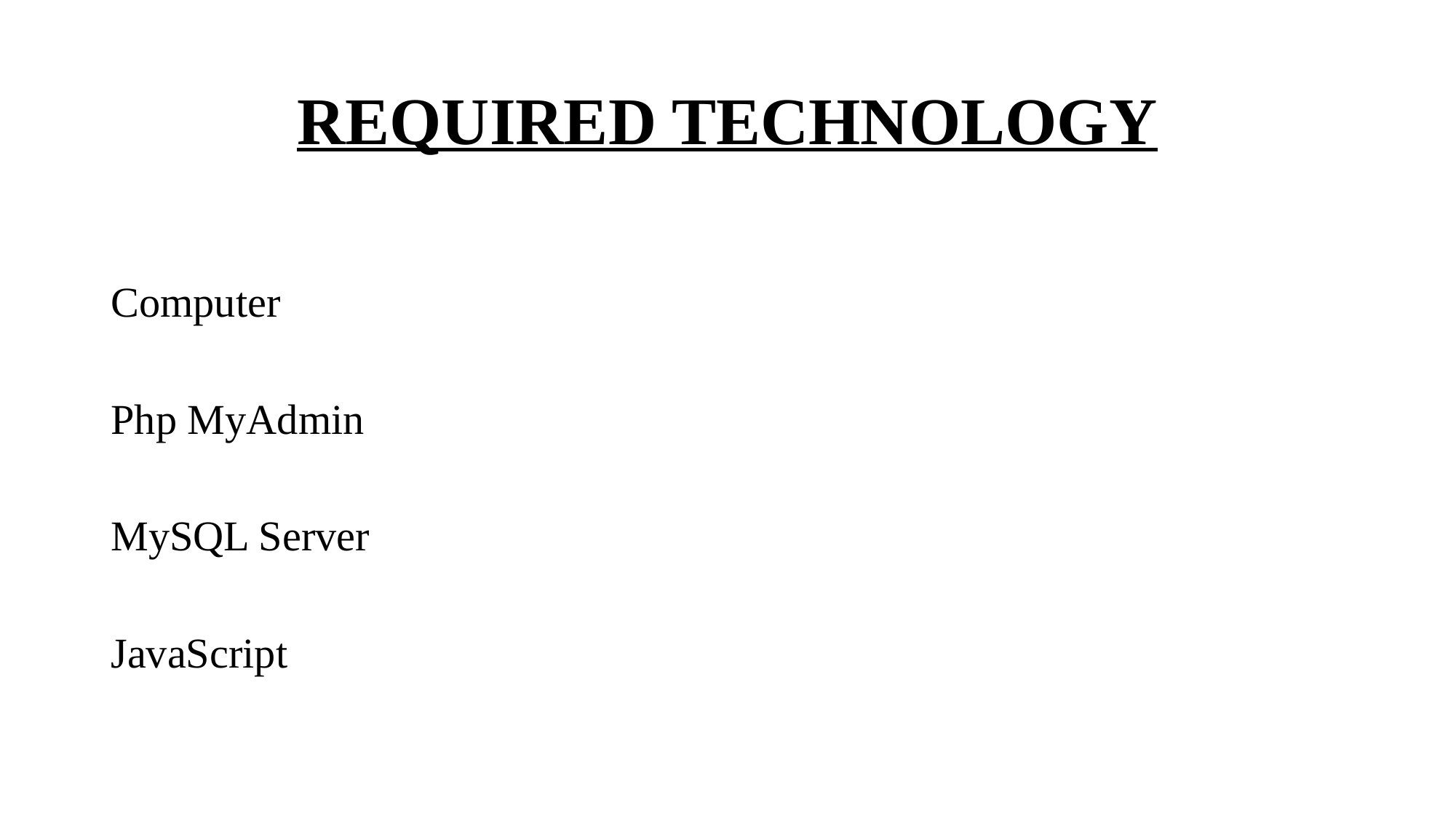

# REQUIRED TECHNOLOGY
Computer
Php MyAdmin
MySQL Server
JavaScript